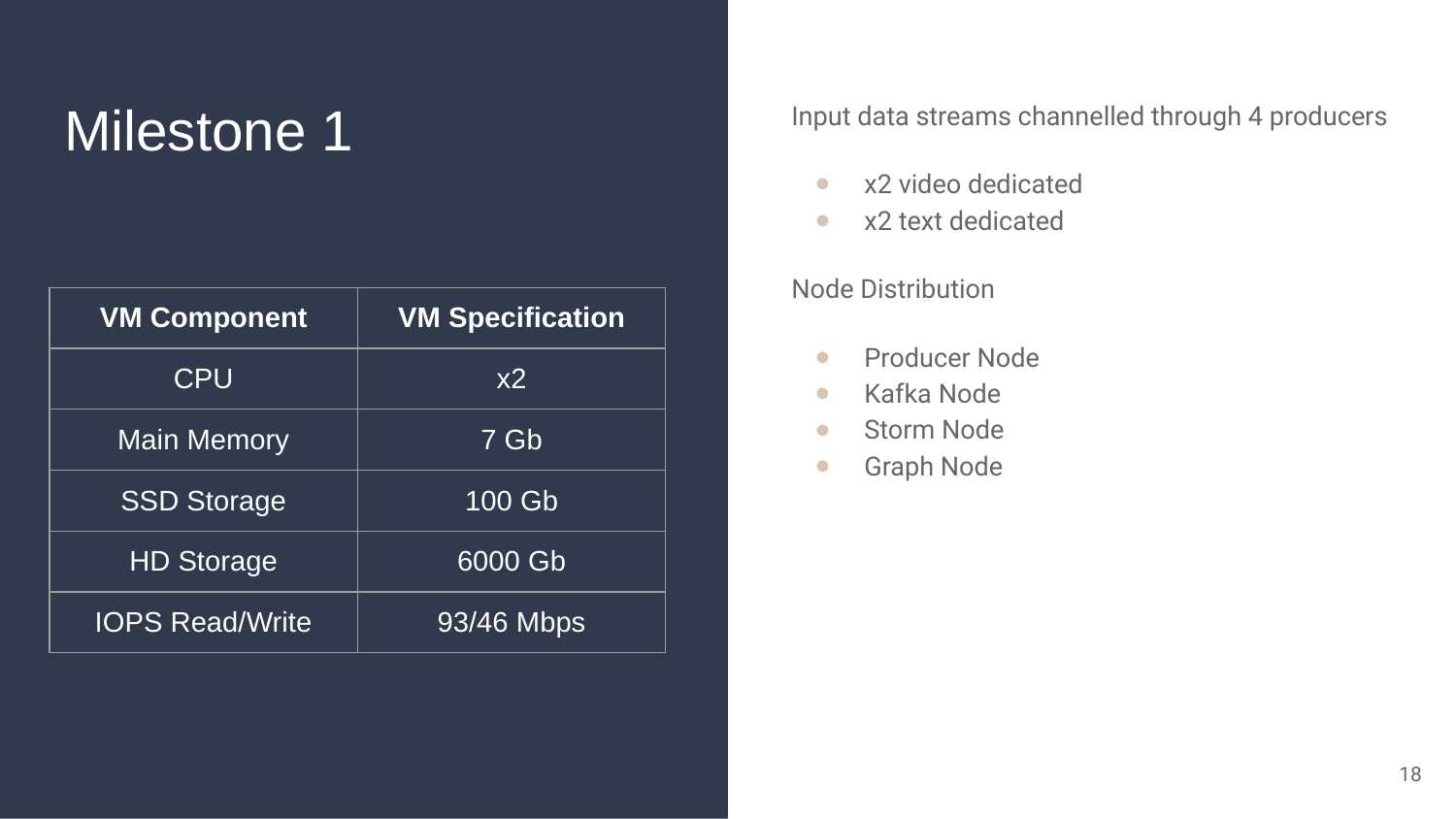

# Milestone 1
Input data streams channelled through 4 producers
x2 video dedicated
x2 text dedicated
Node Distribution
Producer Node
Kafka Node
Storm Node
Graph Node

| VM Component | VM Specification |
| --- | --- |
| CPU | x2 |
| Main Memory | 7 Gb |
| SSD Storage | 100 Gb |
| HD Storage | 6000 Gb |
| IOPS Read/Write | 93/46 Mbps |
18